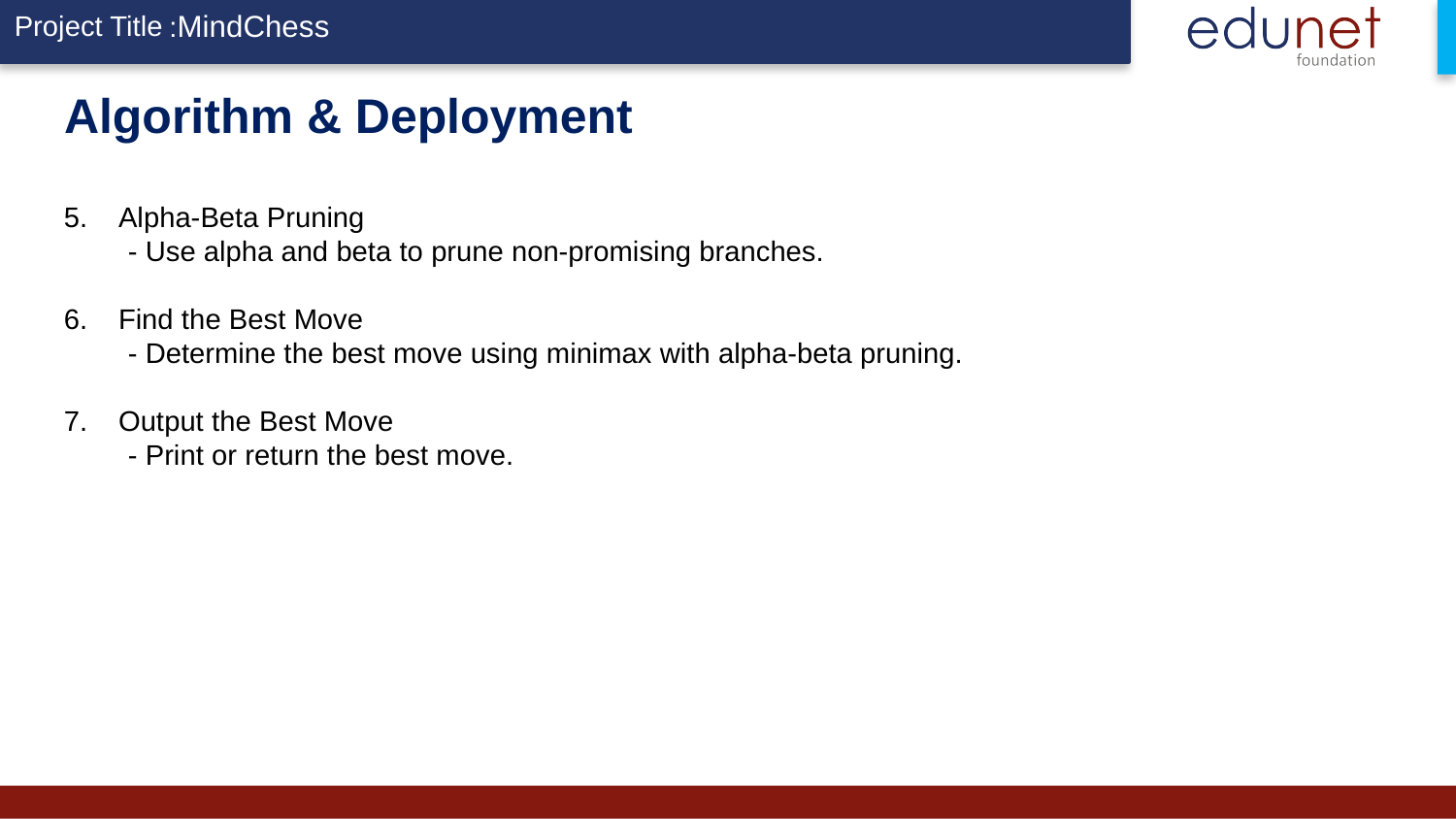

:MindChess

# Algorithm & Deployment
Alpha-Beta Pruning
        - Use alpha and beta to prune non-promising branches.

Find the Best Move
        - Determine the best move using minimax with alpha-beta pruning.

Output the Best Move
        - Print or return the best move.